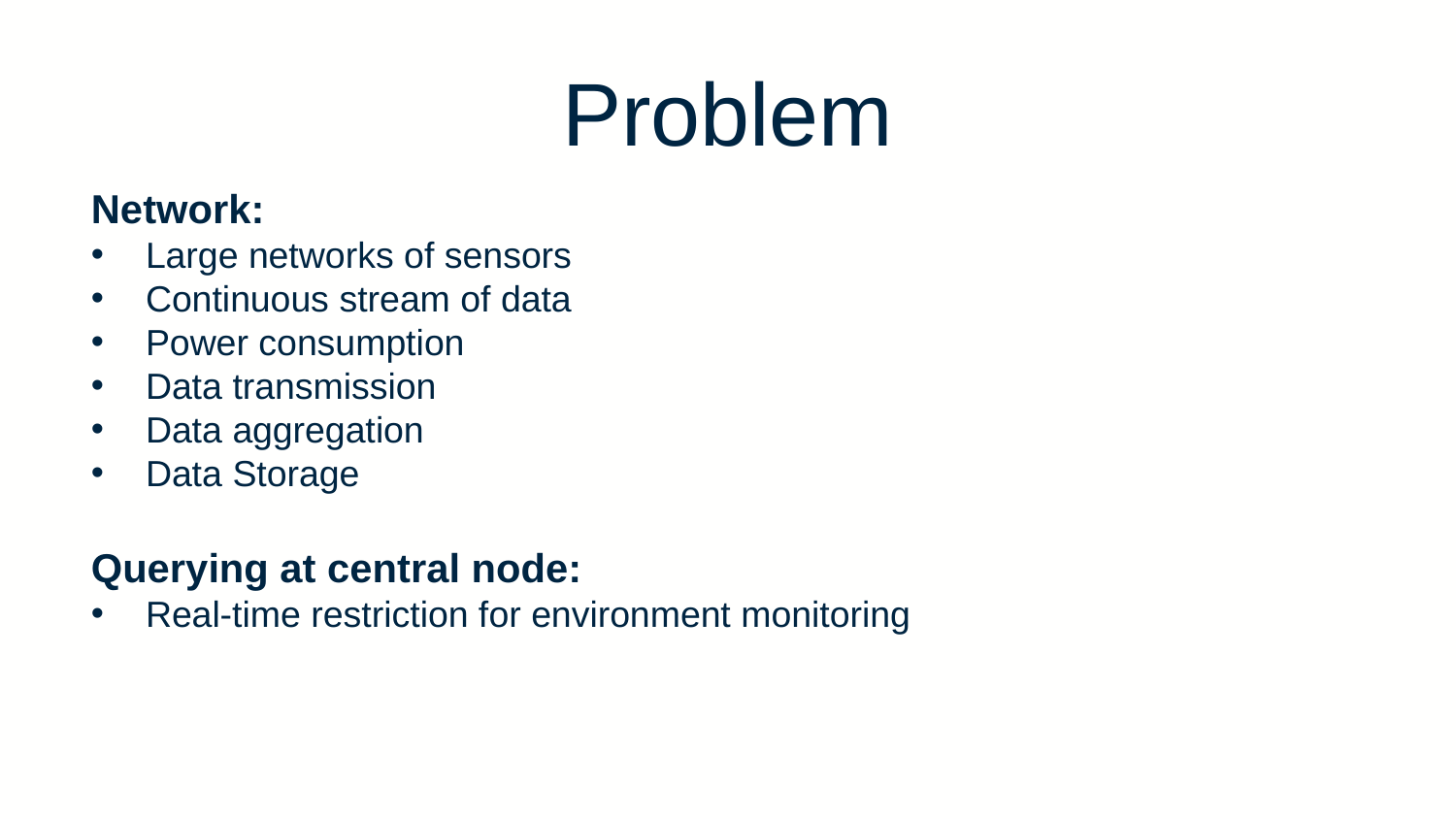

# Problem
Network:
Large networks of sensors
Continuous stream of data
Power consumption
Data transmission
Data aggregation
Data Storage

Querying at central node:
Real-time restriction for environment monitoring